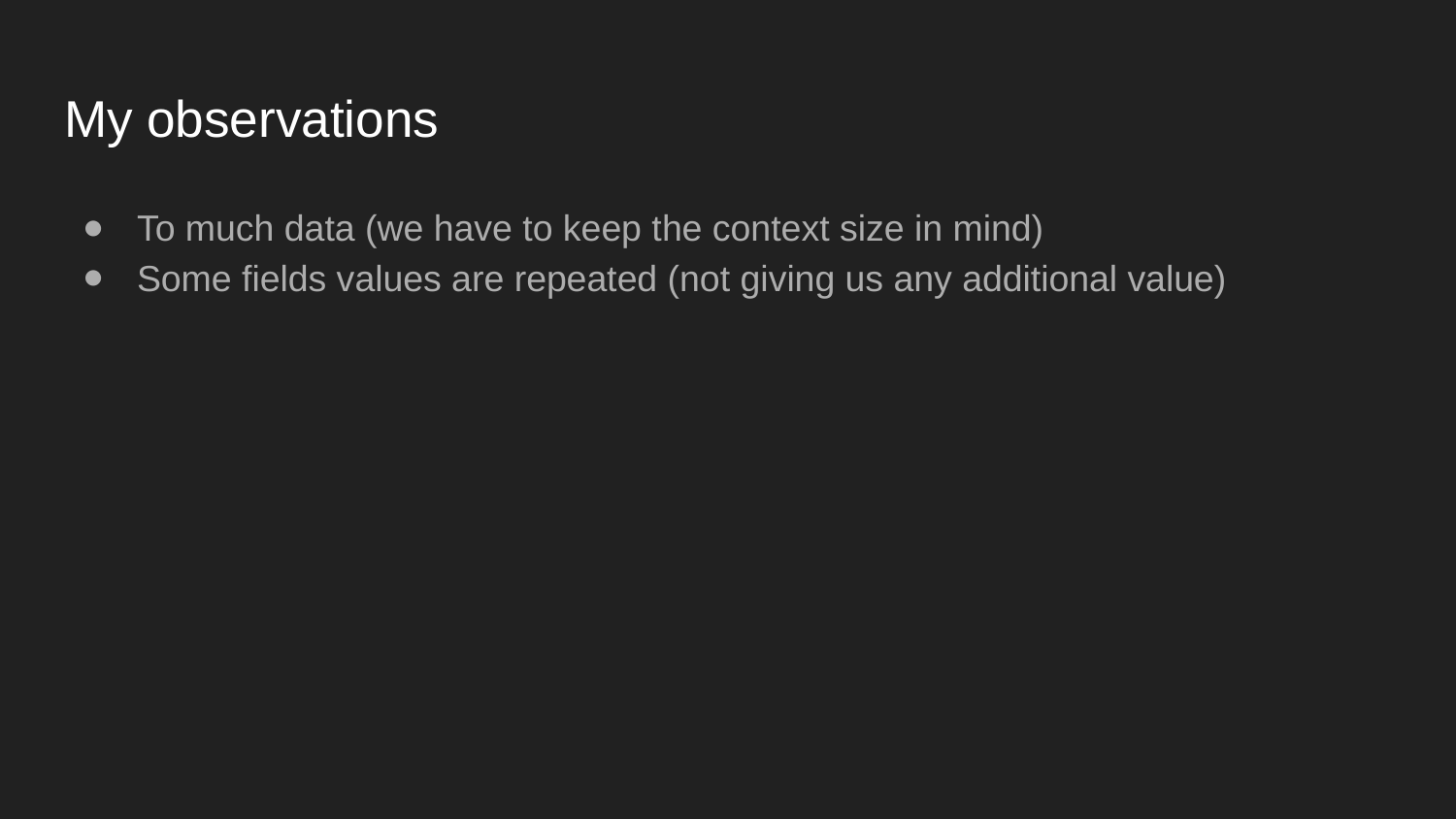

# My observations
To much data (we have to keep the context size in mind)
Some fields values are repeated (not giving us any additional value)